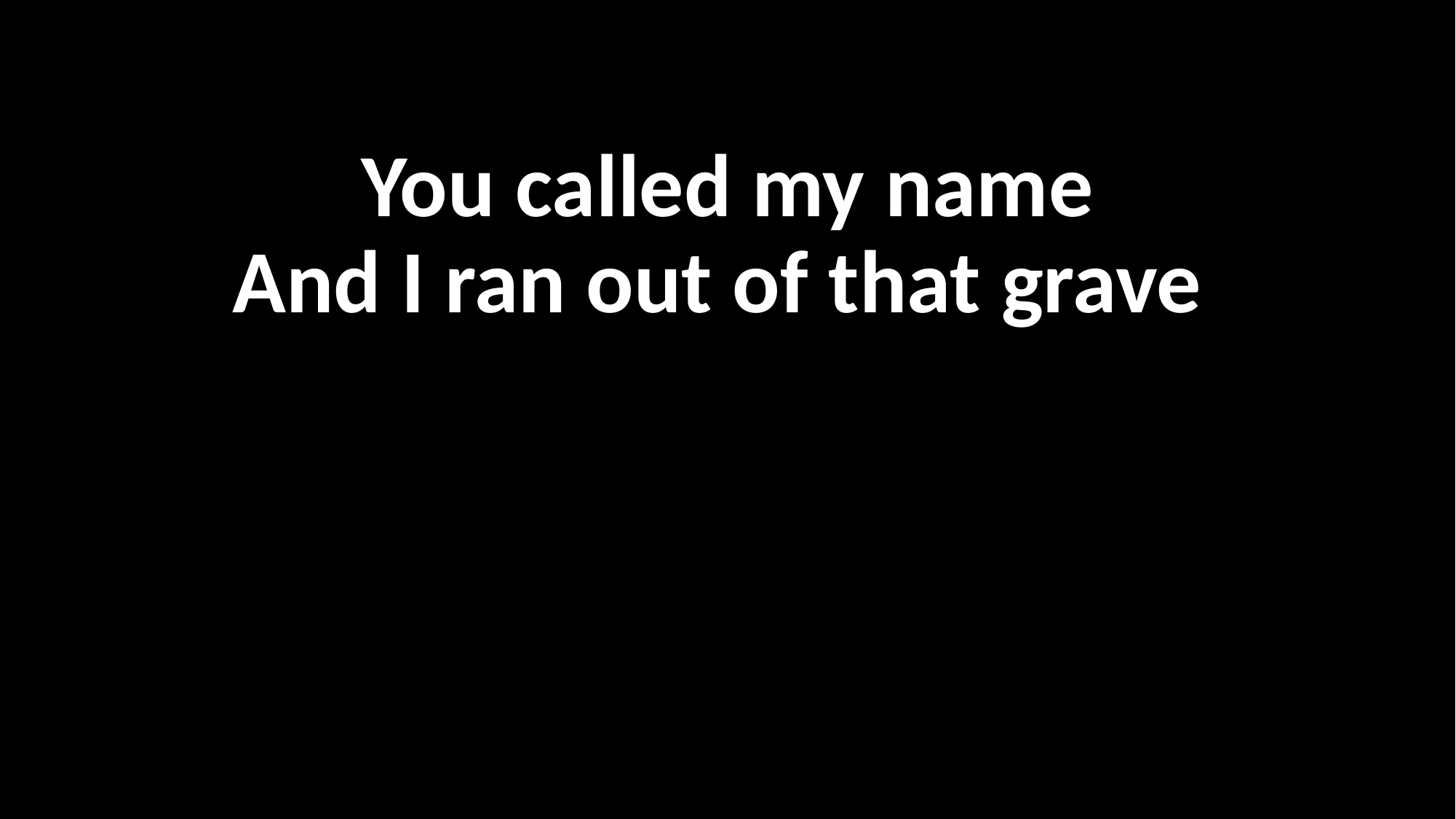

You called my name
And I ran out of that grave